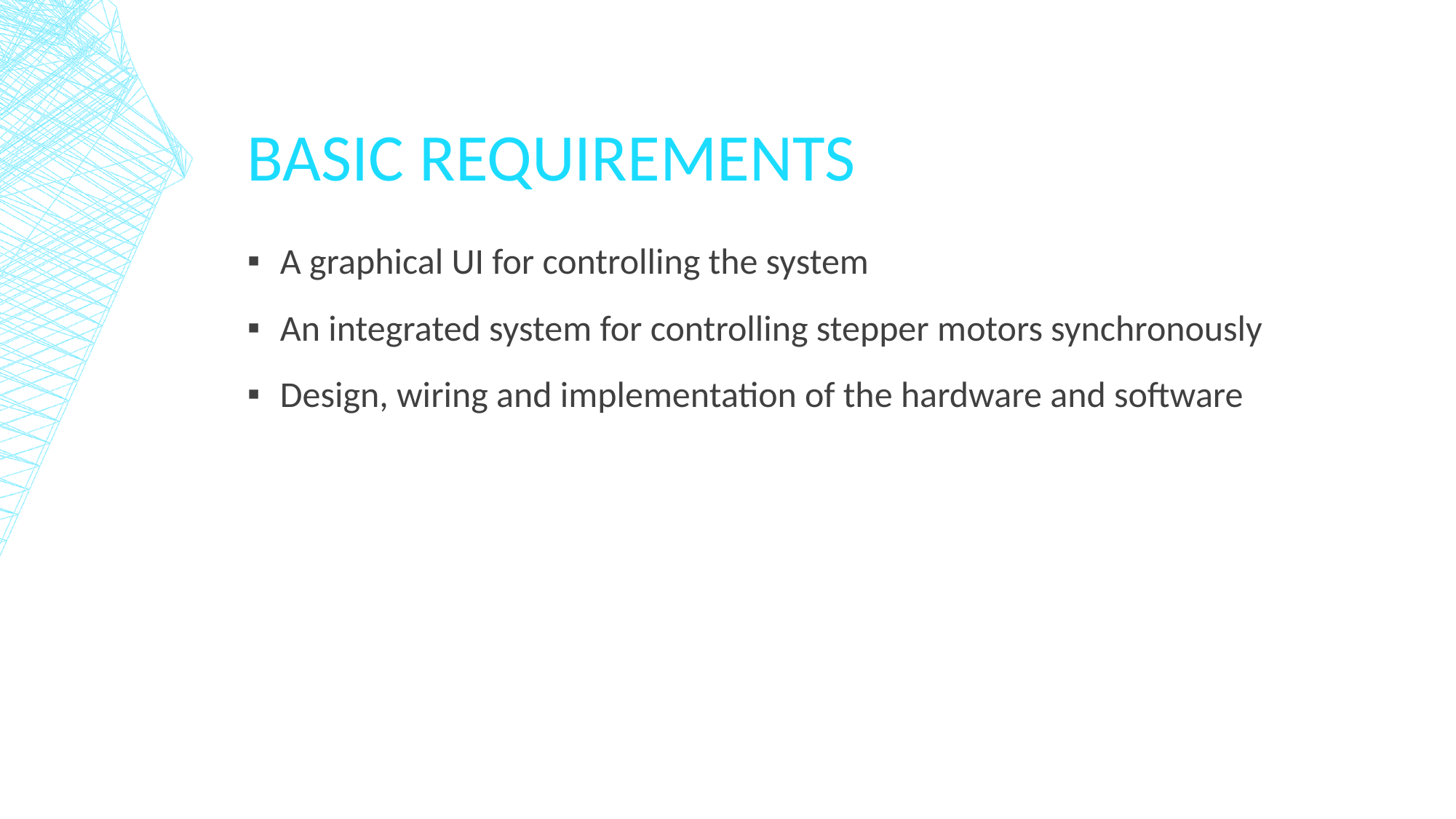

# Basic requirements
A graphical UI for controlling the system
An integrated system for controlling stepper motors synchronously
Design, wiring and implementation of the hardware and software